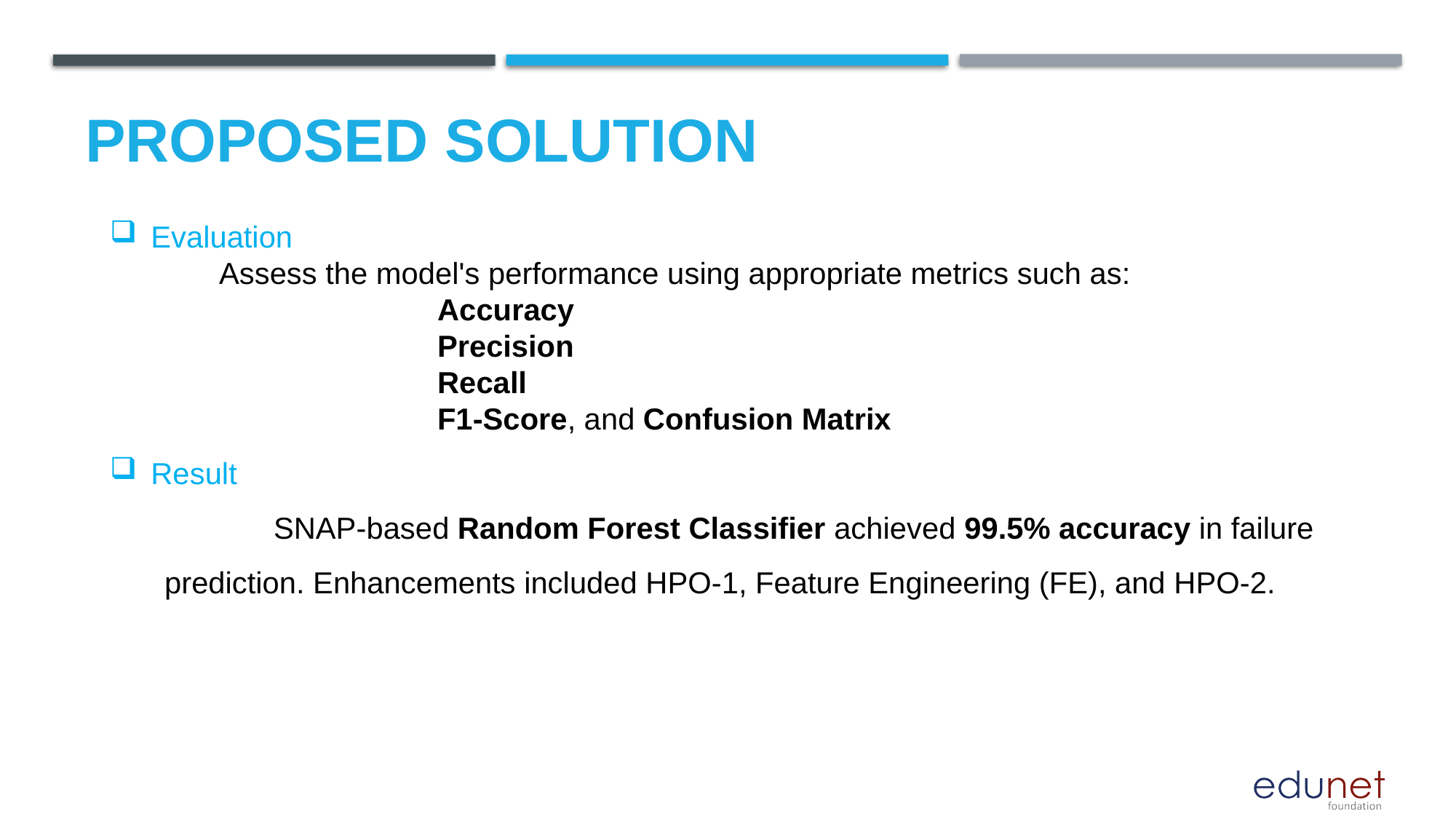

# PROPOSED SOLUTION

Evaluation
	Assess the model's performance using appropriate metrics such as:
			Accuracy
			Precision
			Recall
			F1-Score, and Confusion Matrix
Result
	SNAP-based Random Forest Classifier achieved 99.5% accuracy in failure prediction. Enhancements included HPO-1, Feature Engineering (FE), and HPO-2.